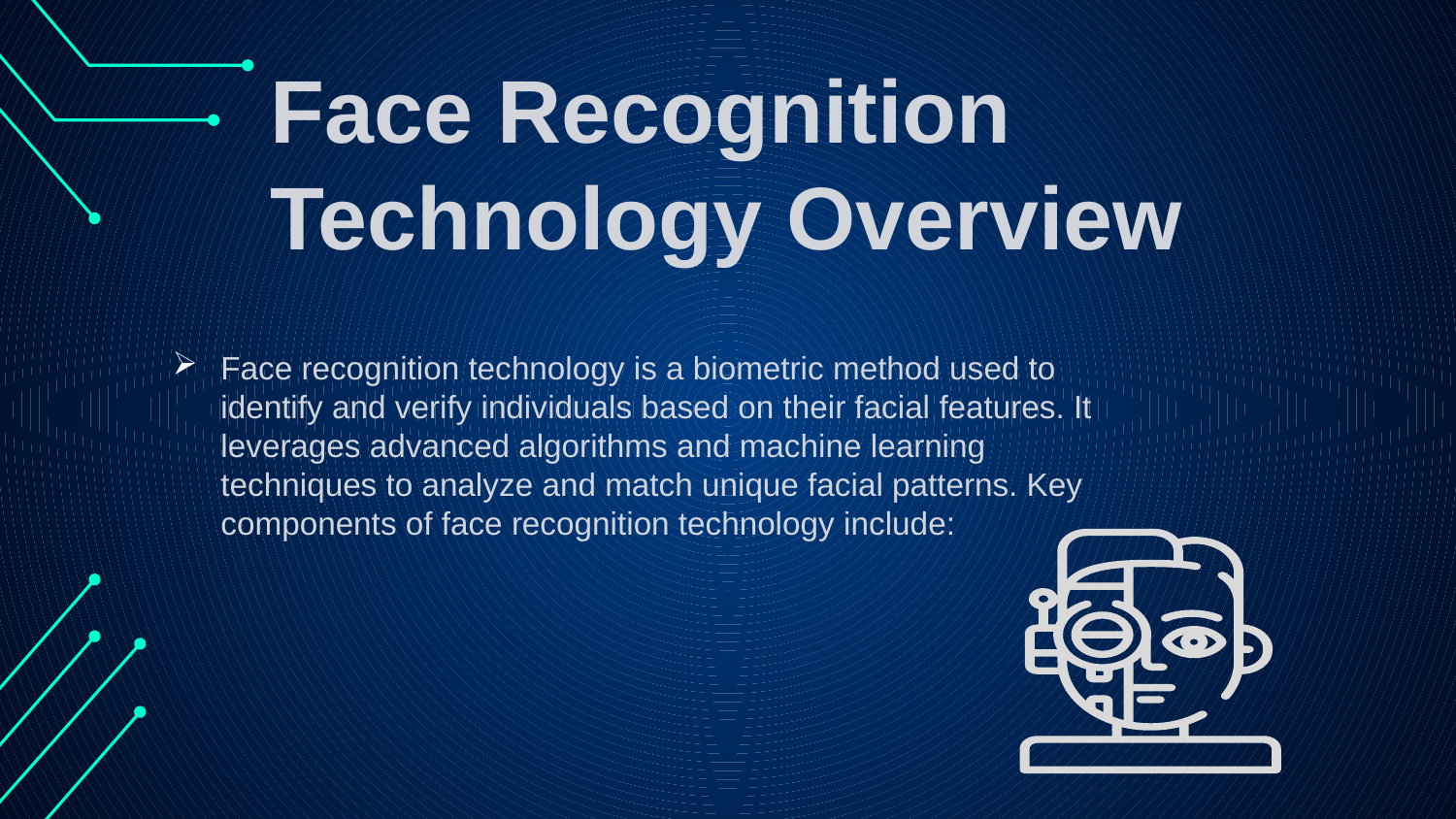

# Face Recognition Technology Overview
Face recognition technology is a biometric method used to identify and verify individuals based on their facial features. It leverages advanced algorithms and machine learning techniques to analyze and match unique facial patterns. Key components of face recognition technology include: